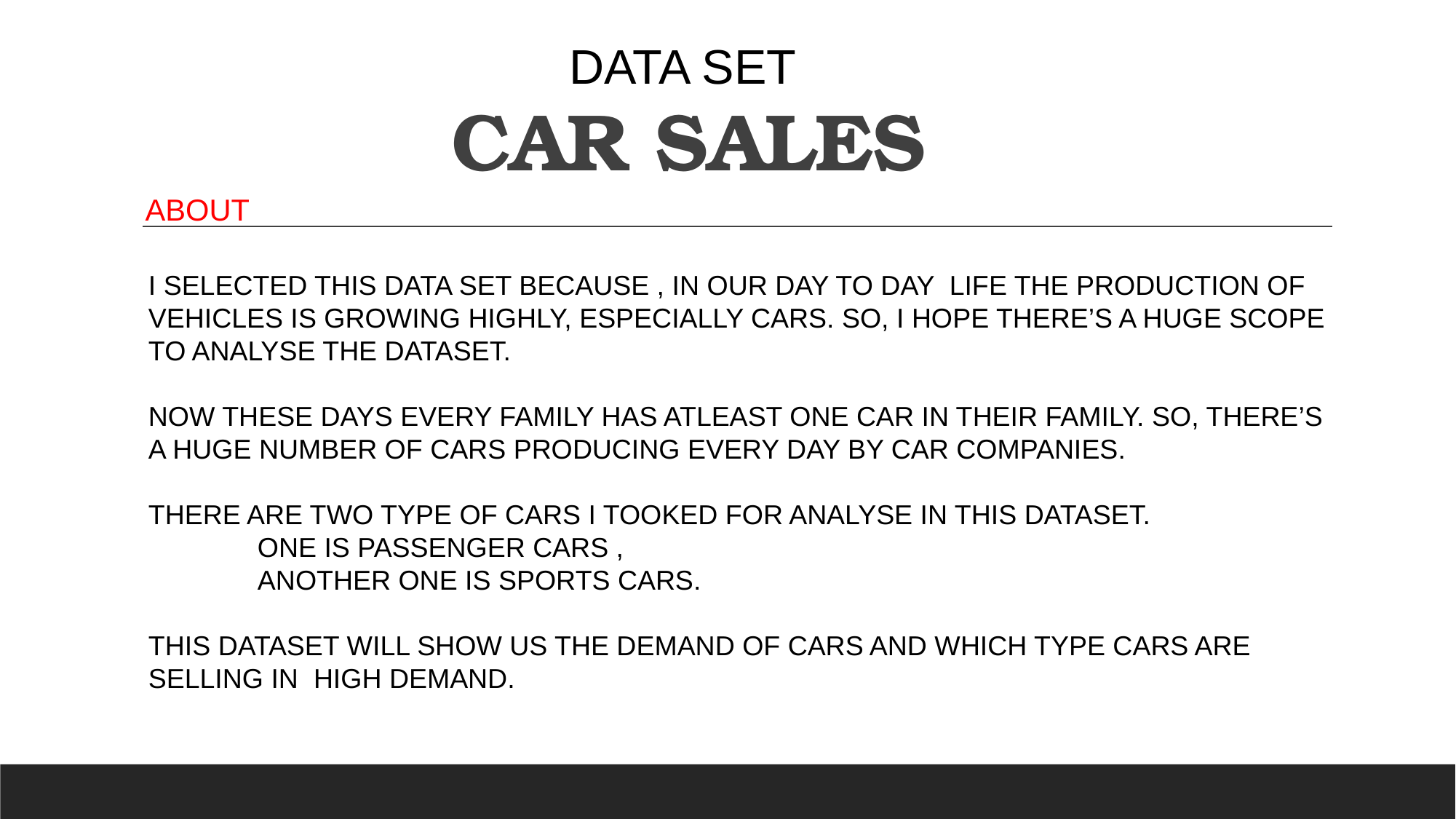

DATA SET
# CAR SALES
ABOUT
I SELECTED THIS DATA SET BECAUSE , IN OUR DAY TO DAY  LIFE THE PRODUCTION OF VEHICLES IS GROWING HIGHLY, ESPECIALLY CARS. SO, I HOPE THERE’S A HUGE SCOPE TO ANALYSE THE DATASET.

NOW THESE DAYS EVERY FAMILY HAS ATLEAST ONE CAR IN THEIR FAMILY. SO, THERE’S A HUGE NUMBER OF CARS PRODUCING EVERY DAY BY CAR COMPANIES.

THERE ARE TWO TYPE OF CARS I TOOKED FOR ANALYSE IN THIS DATASET.
	ONE IS PASSENGER CARS ,
	ANOTHER ONE IS SPORTS CARS.

THIS DATASET WILL SHOW US THE DEMAND OF CARS AND WHICH TYPE CARS ARE SELLING IN  HIGH DEMAND.